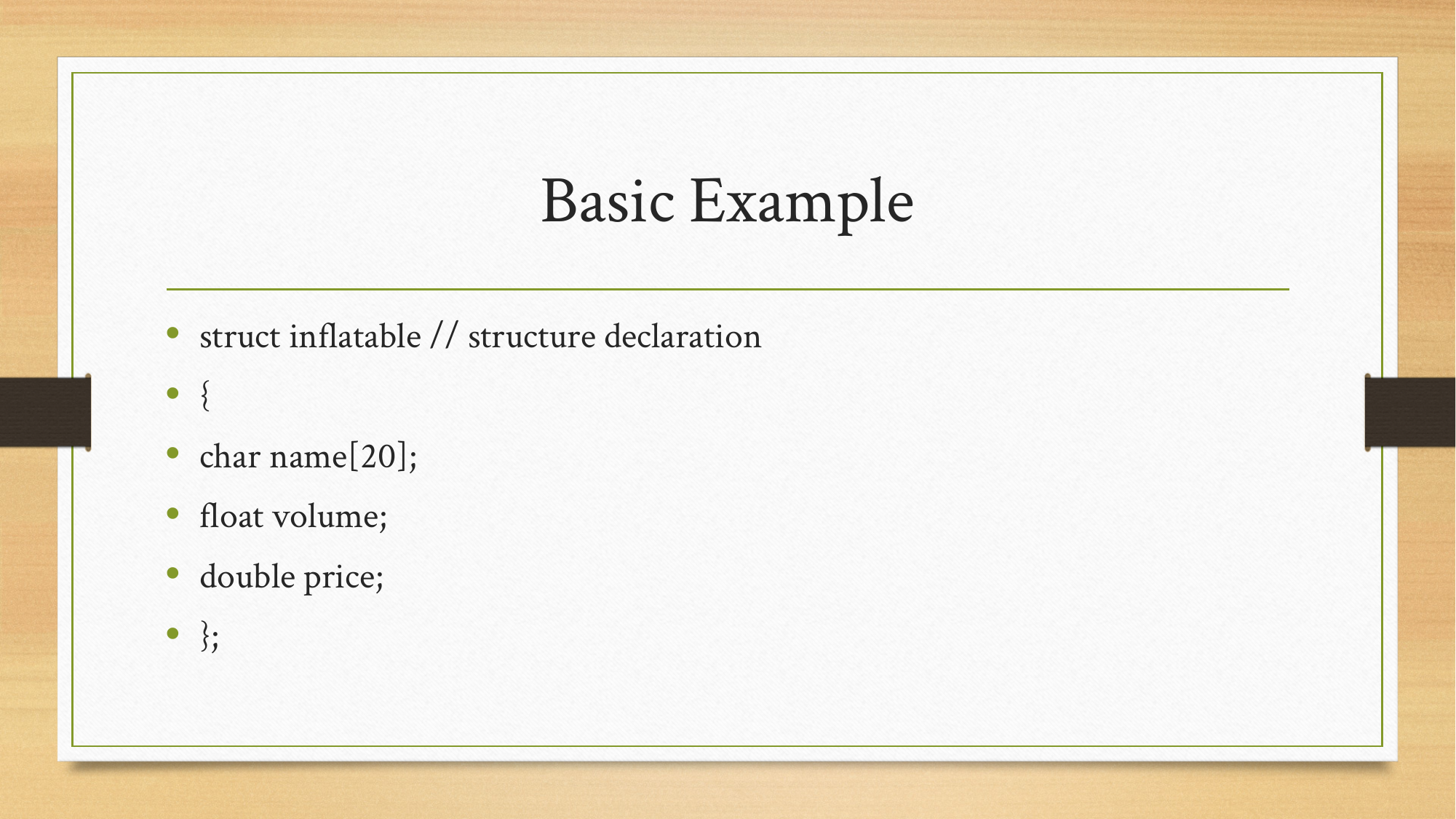

# Basic Example
struct inflatable // structure declaration
{
char name[20];
float volume;
double price;
};